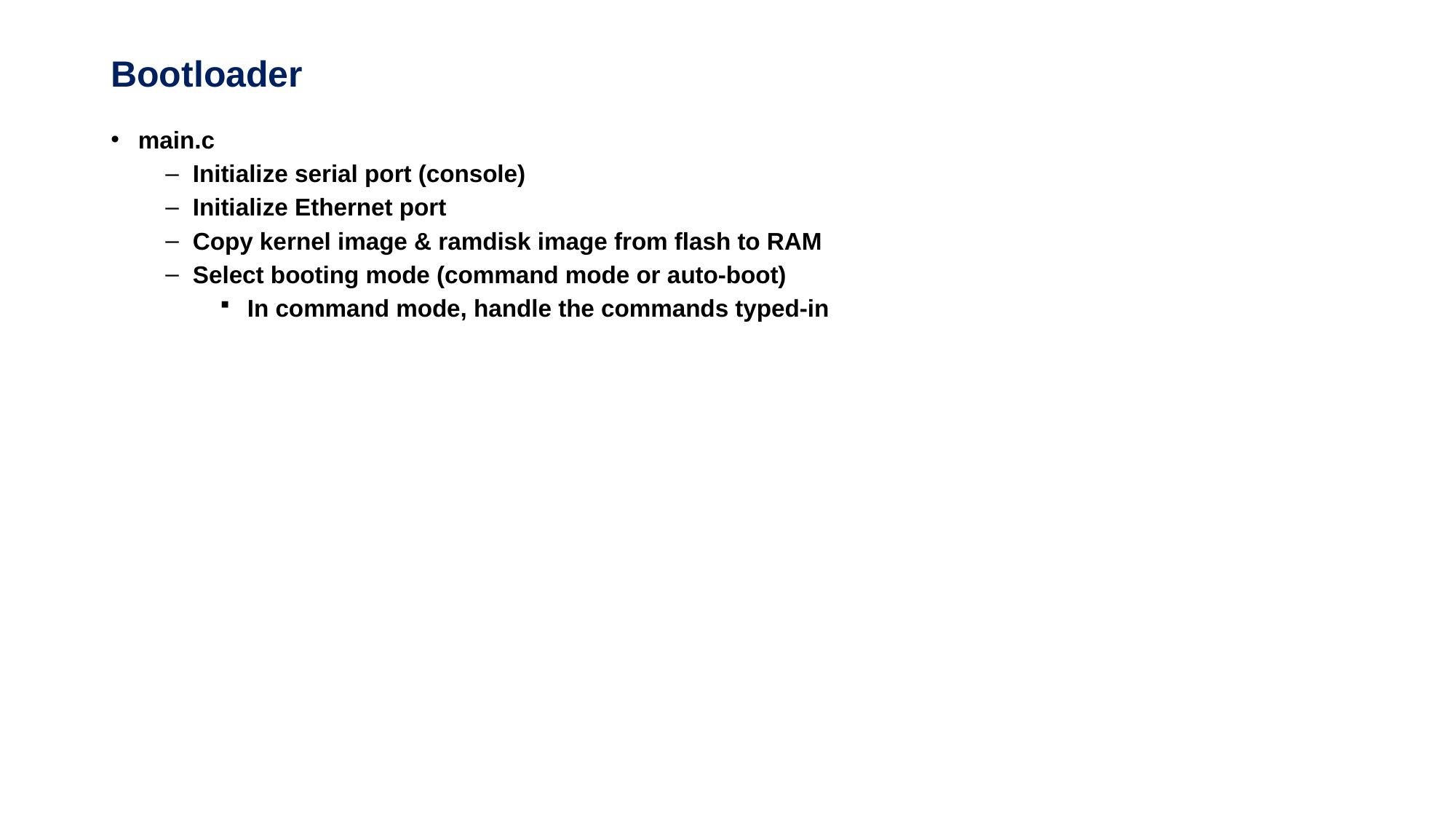

# Bootloader
main.c
Initialize serial port (console)
Initialize Ethernet port
Copy kernel image & ramdisk image from flash to RAM
Select booting mode (command mode or auto-boot)
In command mode, handle the commands typed-in